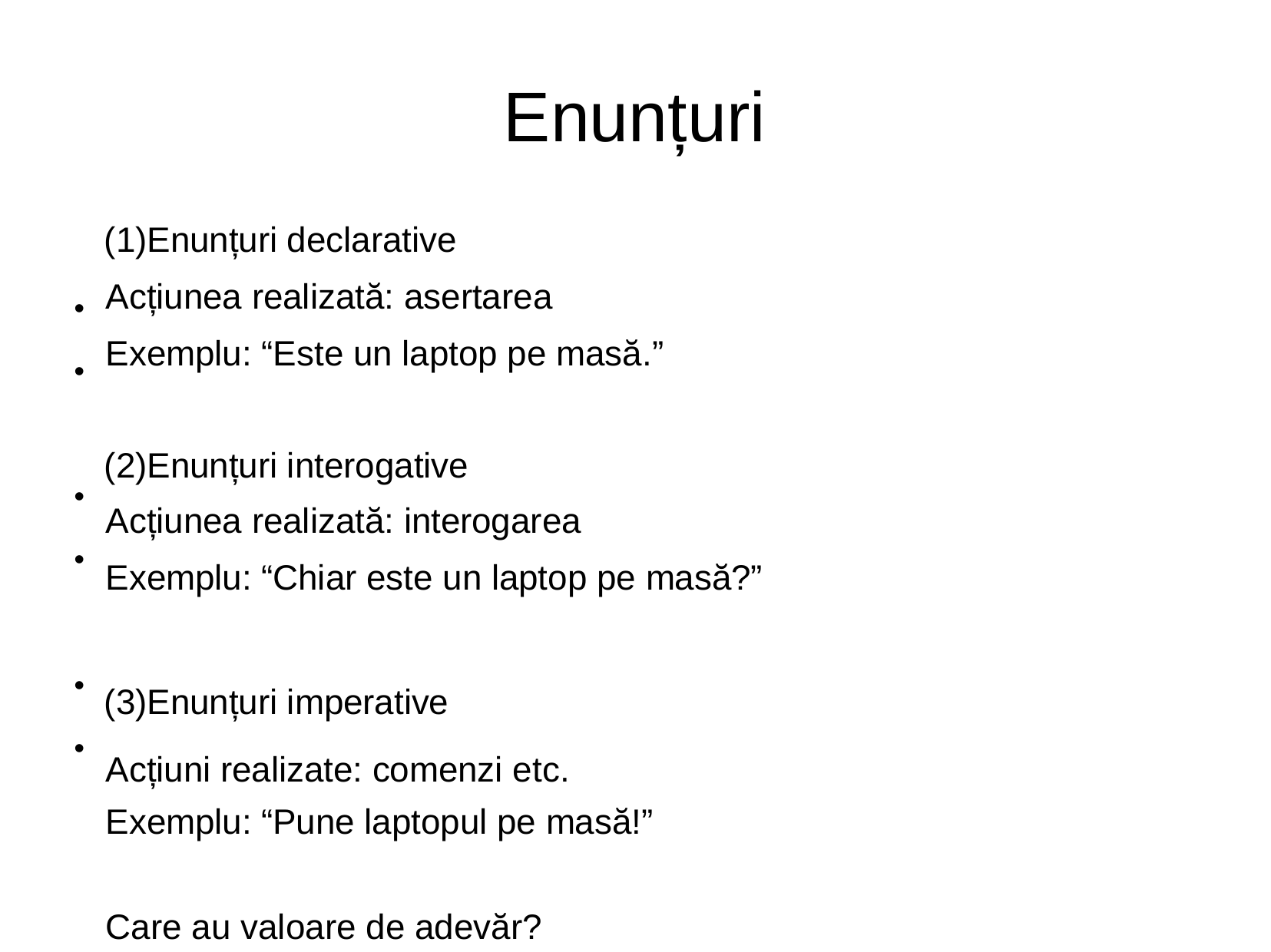

# Enunțuri
Enunțuri declarative
Acțiunea realizată: asertarea
Exemplu: “Este un laptop pe masă.”

Enunțuri interogative
Acțiunea realizată: interogarea
Exemplu: “Chiar este un laptop pe masă?”

Enunțuri imperative
Acțiuni realizate: comenzi etc.
Exemplu: “Pune laptopul pe masă!”

Care au valoare de adevăr?
●
●
●
●
●
●